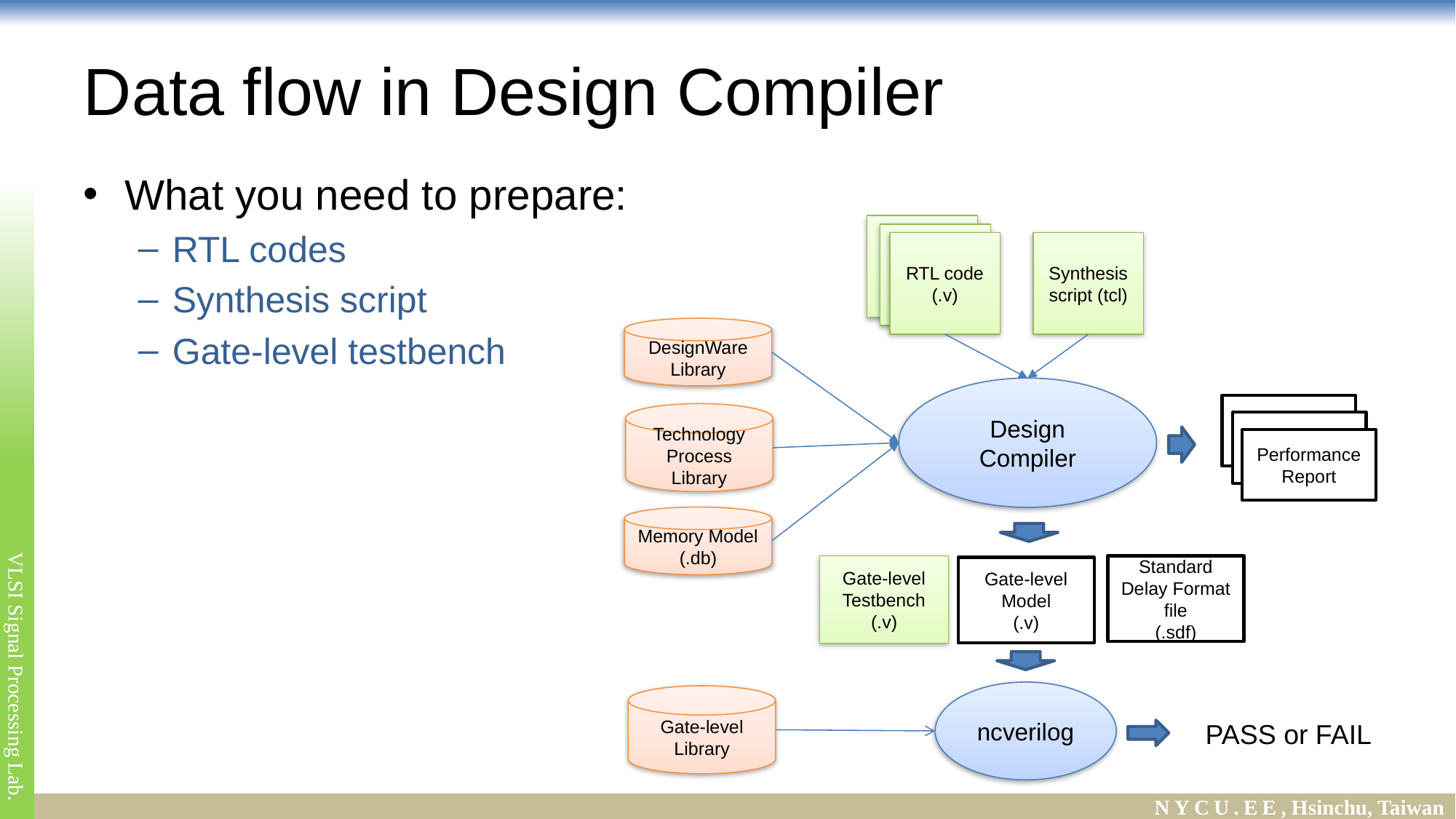

# Data flow in Design Compiler
What you need to prepare:
RTL codes
Synthesis script
Gate-level testbench
RTL code
RTL code
RTL code
(.v)
Synthesis script (tcl)
DesignWare Library
Design Compiler
Performance report
Technology Process Library
Performance report

Performance Report
Memory Model
(.db)

Gate-level Testbench
(.v)
Standard Delay Format file
(.sdf)
Gate-level Model
(.v)

ncverilog
Gate-level Library
PASS or FAIL